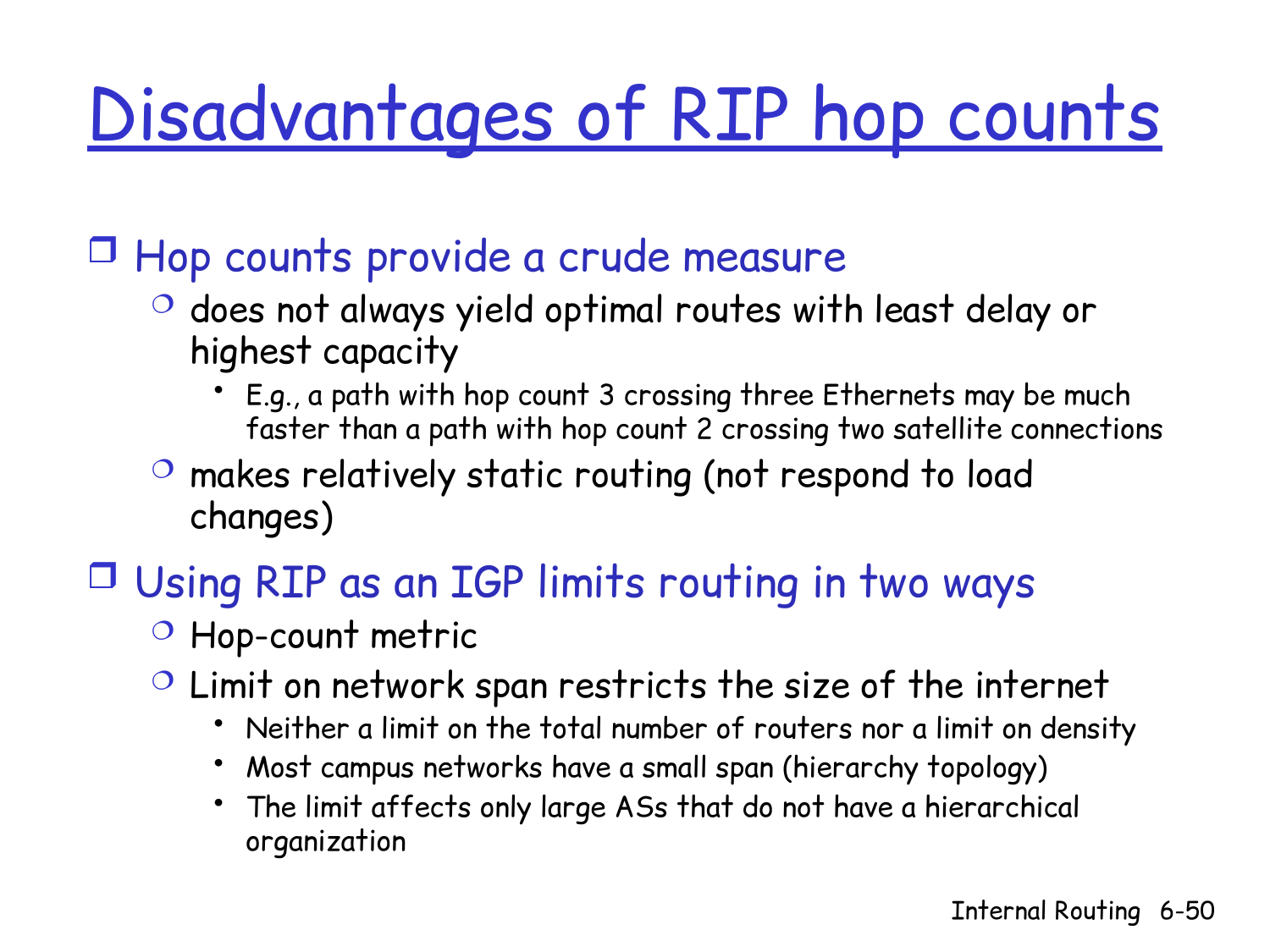

# Disadvantages of RIP hop counts
Hop counts provide a crude measure
does not always yield optimal routes with least delay or highest capacity
E.g., a path with hop count 3 crossing three Ethernets may be much faster than a path with hop count 2 crossing two satellite connections
makes relatively static routing (not respond to load changes)
Using RIP as an IGP limits routing in two ways
Hop-count metric
Limit on network span restricts the size of the internet
Neither a limit on the total number of routers nor a limit on density
Most campus networks have a small span (hierarchy topology)
The limit affects only large ASs that do not have a hierarchical organization
Internal Routing
6-50